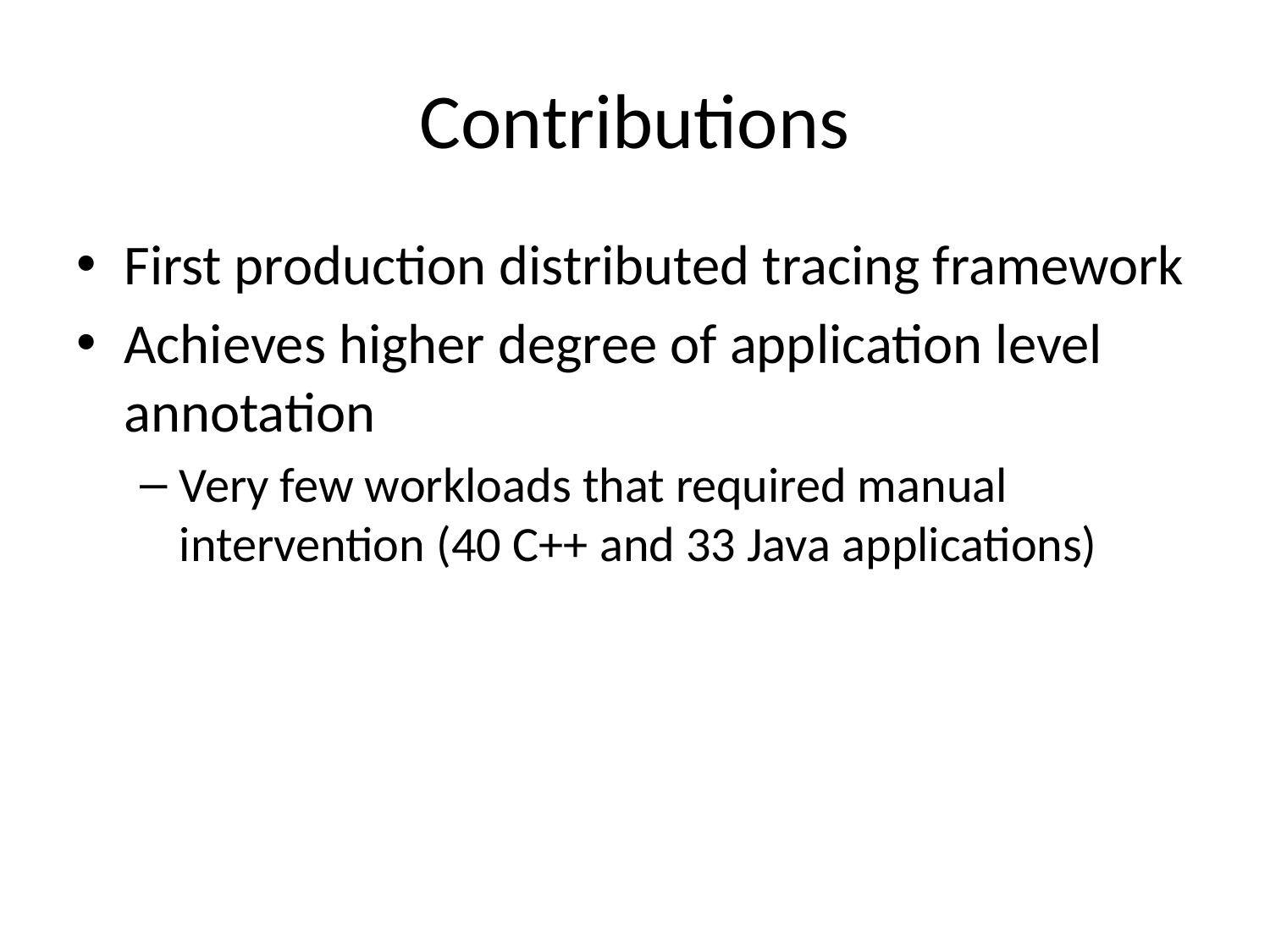

# Contributions
First production distributed tracing framework
Achieves higher degree of application level annotation
Very few workloads that required manual intervention (40 C++ and 33 Java applications)